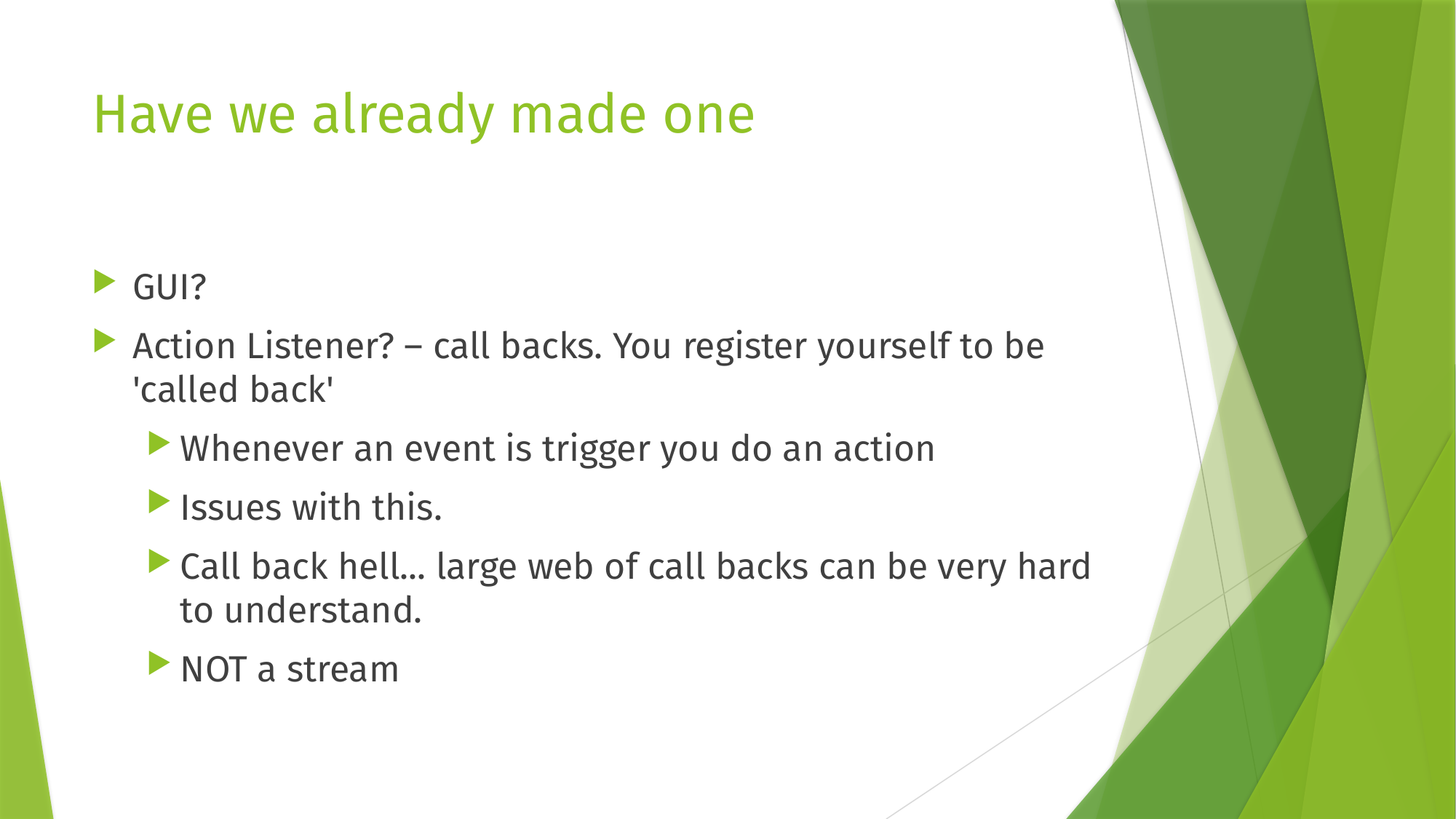

# Have we already made one
GUI?
Action Listener? – call backs. You register yourself to be 'called back'
Whenever an event is trigger you do an action
Issues with this.
Call back hell... large web of call backs can be very hard to understand.
NOT a stream